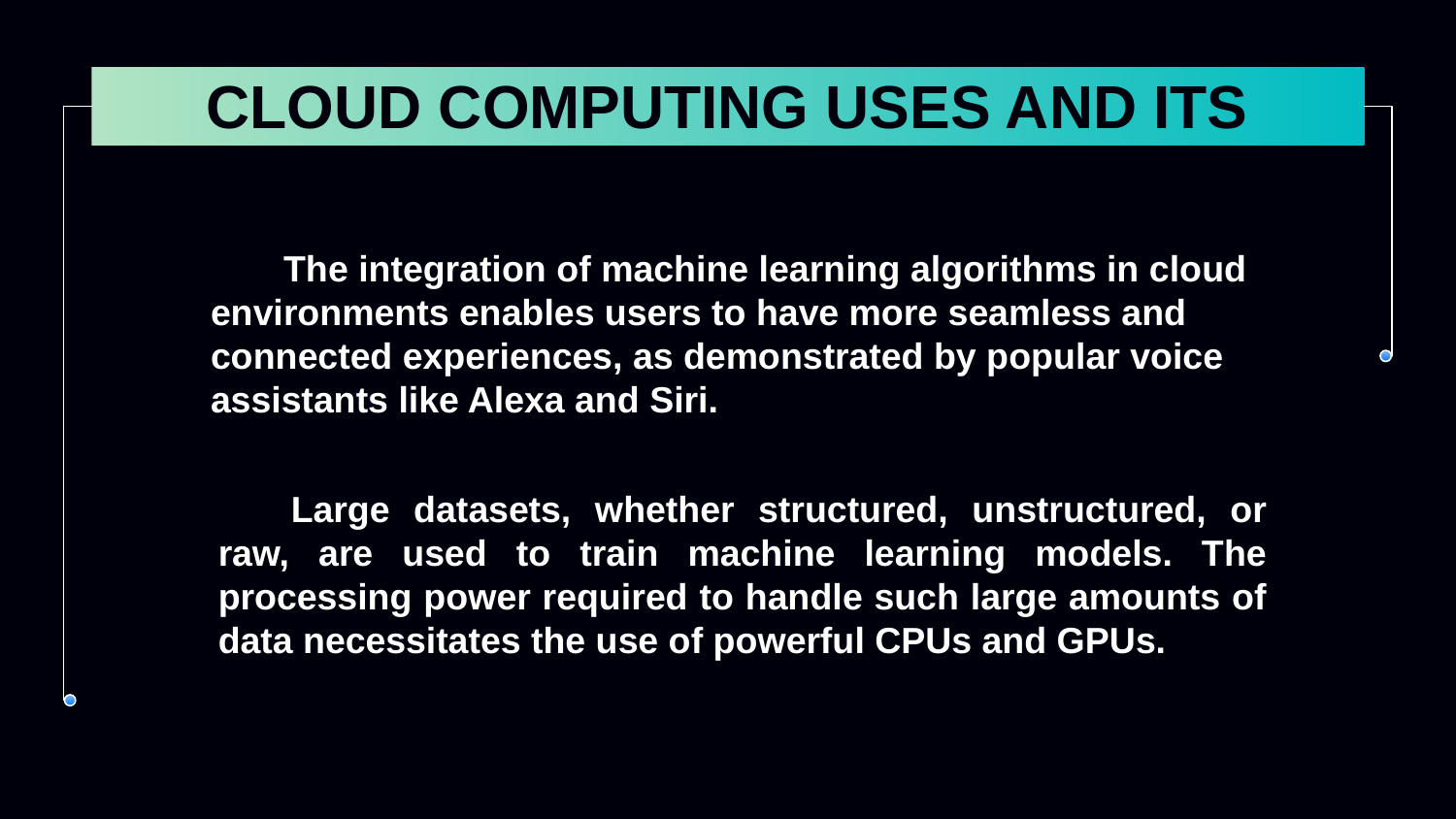

# CLOUD COMPUTING USES AND ITS FUNCTIONS

The integration of machine learning algorithms in cloud environments enables users to have more seamless and connected experiences, as demonstrated by popular voice assistants like Alexa and Siri.
Large datasets, whether structured, unstructured, or raw, are used to train machine learning models. The processing power required to handle such large amounts of data necessitates the use of powerful CPUs and GPUs.